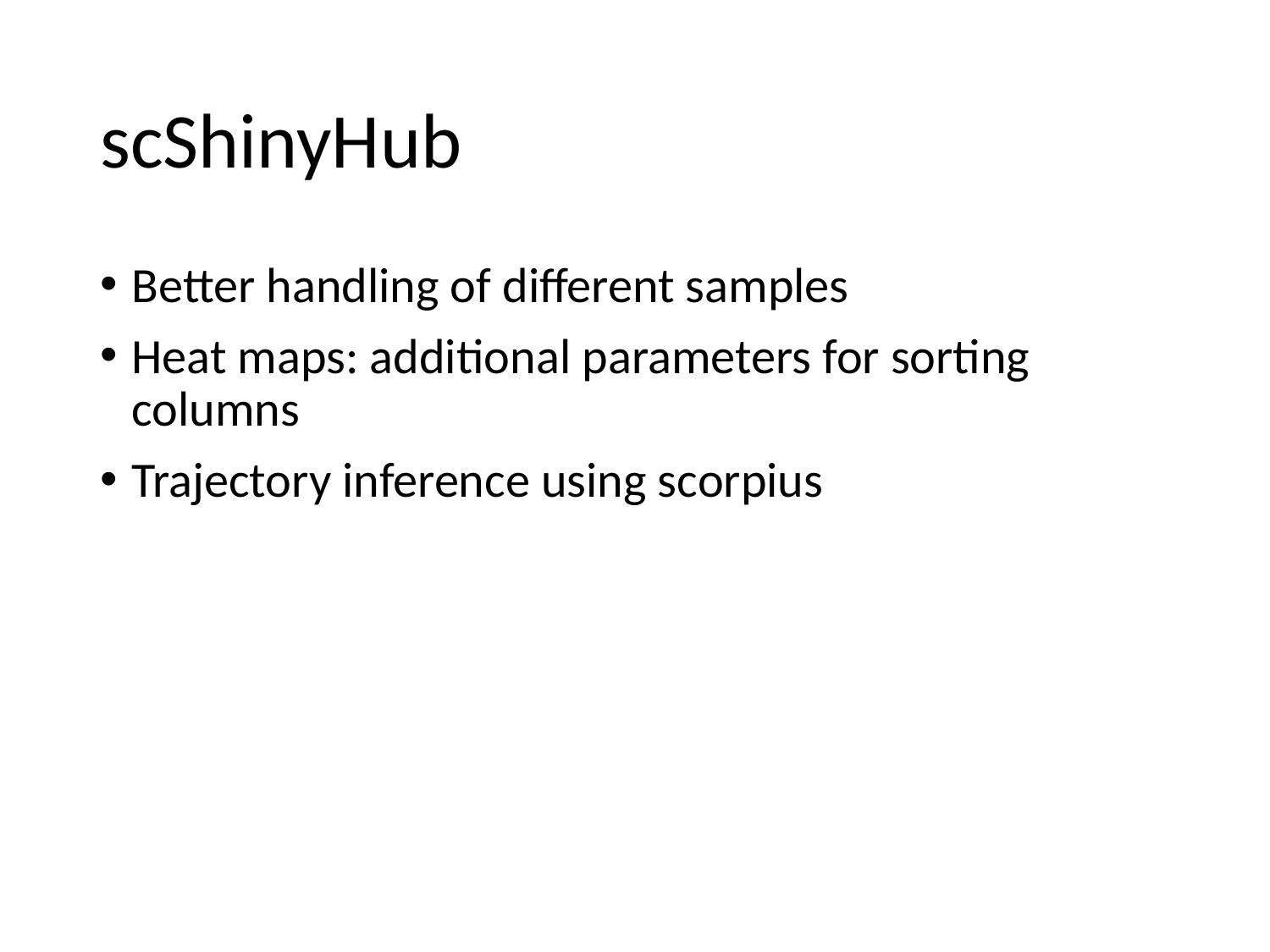

# scShinyHub
Better handling of different samples
Heat maps: additional parameters for sorting columns
Trajectory inference using scorpius